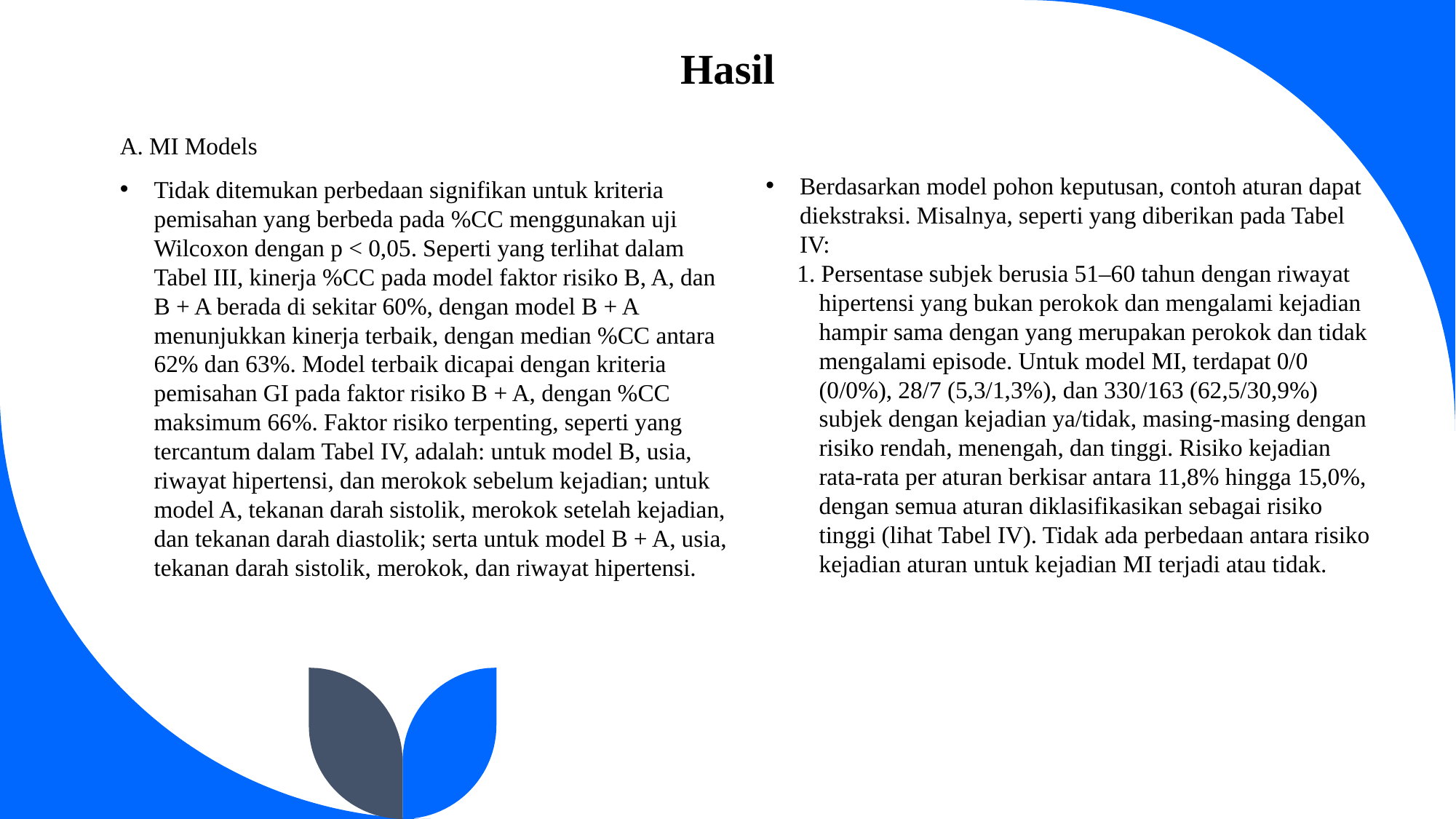

Hasil
A. MI Models
Berdasarkan model pohon keputusan, contoh aturan dapat diekstraksi. Misalnya, seperti yang diberikan pada Tabel IV:
1. Persentase subjek berusia 51–60 tahun dengan riwayat hipertensi yang bukan perokok dan mengalami kejadian hampir sama dengan yang merupakan perokok dan tidak mengalami episode. Untuk model MI, terdapat 0/0 (0/0%), 28/7 (5,3/1,3%), dan 330/163 (62,5/30,9%) subjek dengan kejadian ya/tidak, masing-masing dengan risiko rendah, menengah, dan tinggi. Risiko kejadian rata-rata per aturan berkisar antara 11,8% hingga 15,0%, dengan semua aturan diklasifikasikan sebagai risiko tinggi (lihat Tabel IV). Tidak ada perbedaan antara risiko kejadian aturan untuk kejadian MI terjadi atau tidak.
Tidak ditemukan perbedaan signifikan untuk kriteria pemisahan yang berbeda pada %CC menggunakan uji Wilcoxon dengan p < 0,05. Seperti yang terlihat dalam Tabel III, kinerja %CC pada model faktor risiko B, A, dan B + A berada di sekitar 60%, dengan model B + A menunjukkan kinerja terbaik, dengan median %CC antara 62% dan 63%. Model terbaik dicapai dengan kriteria pemisahan GI pada faktor risiko B + A, dengan %CC maksimum 66%. Faktor risiko terpenting, seperti yang tercantum dalam Tabel IV, adalah: untuk model B, usia, riwayat hipertensi, dan merokok sebelum kejadian; untuk model A, tekanan darah sistolik, merokok setelah kejadian, dan tekanan darah diastolik; serta untuk model B + A, usia, tekanan darah sistolik, merokok, dan riwayat hipertensi.